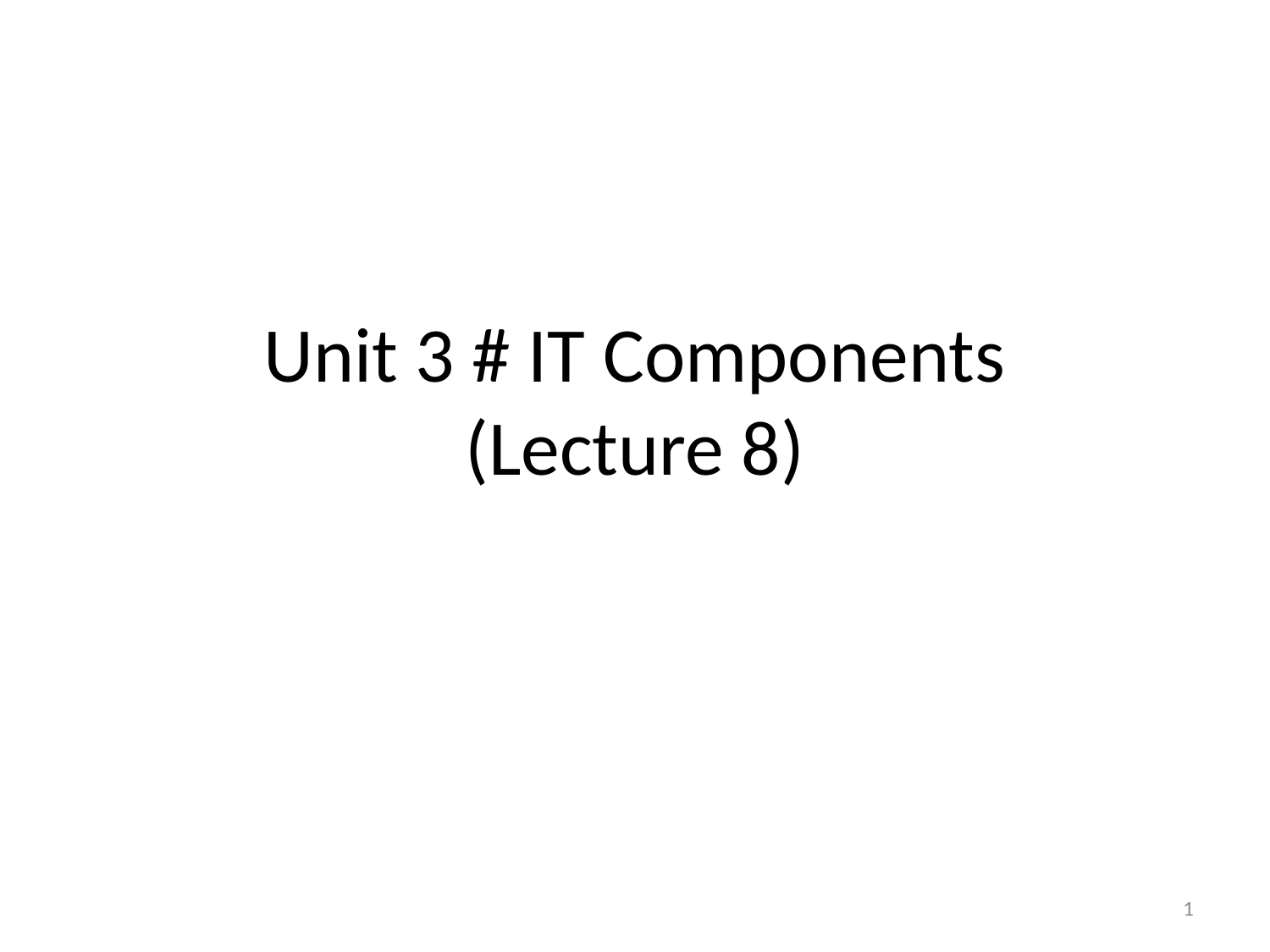

# Unit 3 # IT Components (Lecture 8)

1